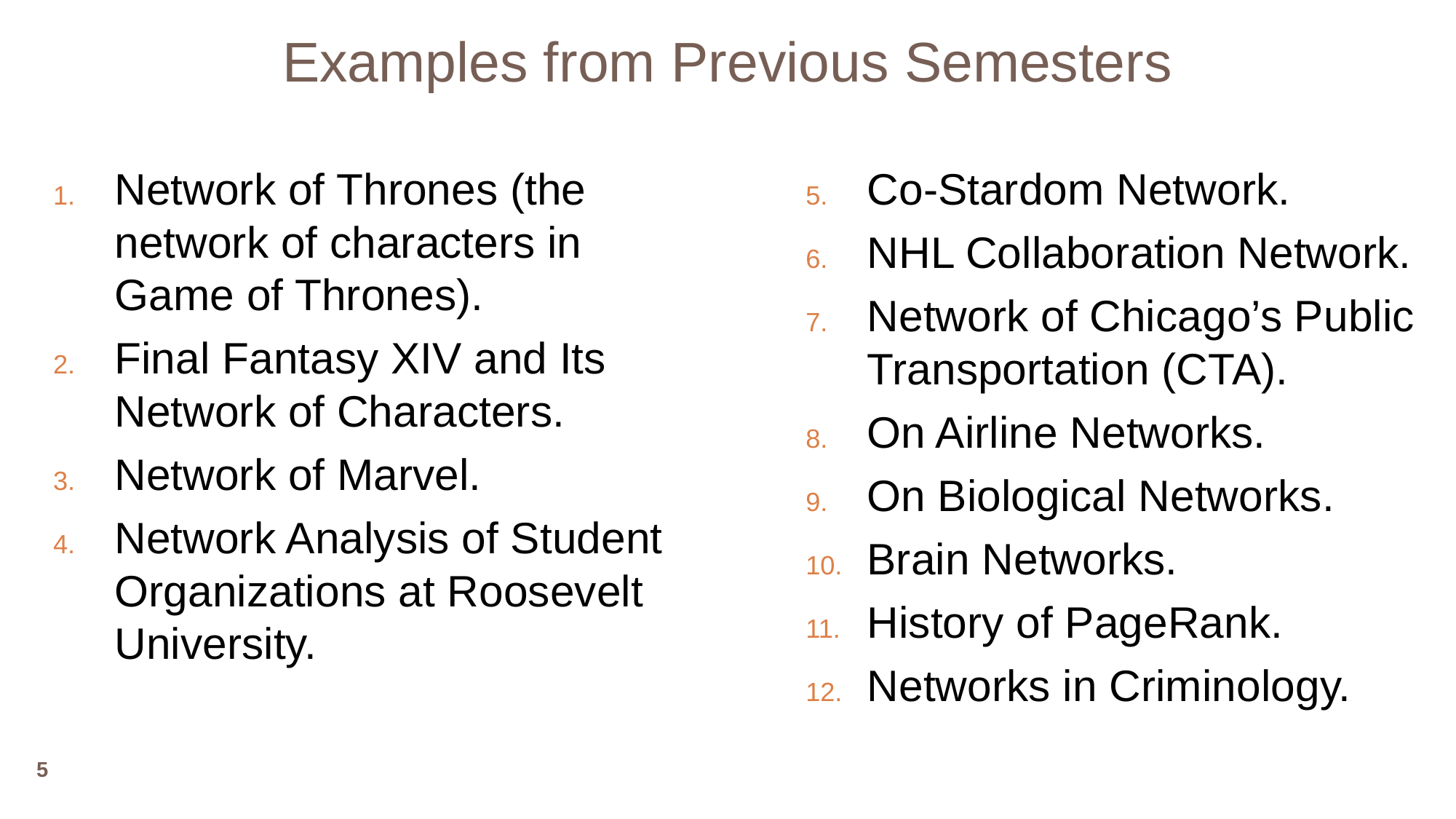

Examples from Previous Semesters
Network of Thrones (the network of characters in Game of Thrones).
Final Fantasy XIV and Its Network of Characters.
Network of Marvel.
Network Analysis of Student Organizations at Roosevelt University.

Co-Stardom Network.
NHL Collaboration Network.
Network of Chicago’s Public Transportation (CTA).
On Airline Networks.
On Biological Networks.
Brain Networks.
History of PageRank.
Networks in Criminology.

5